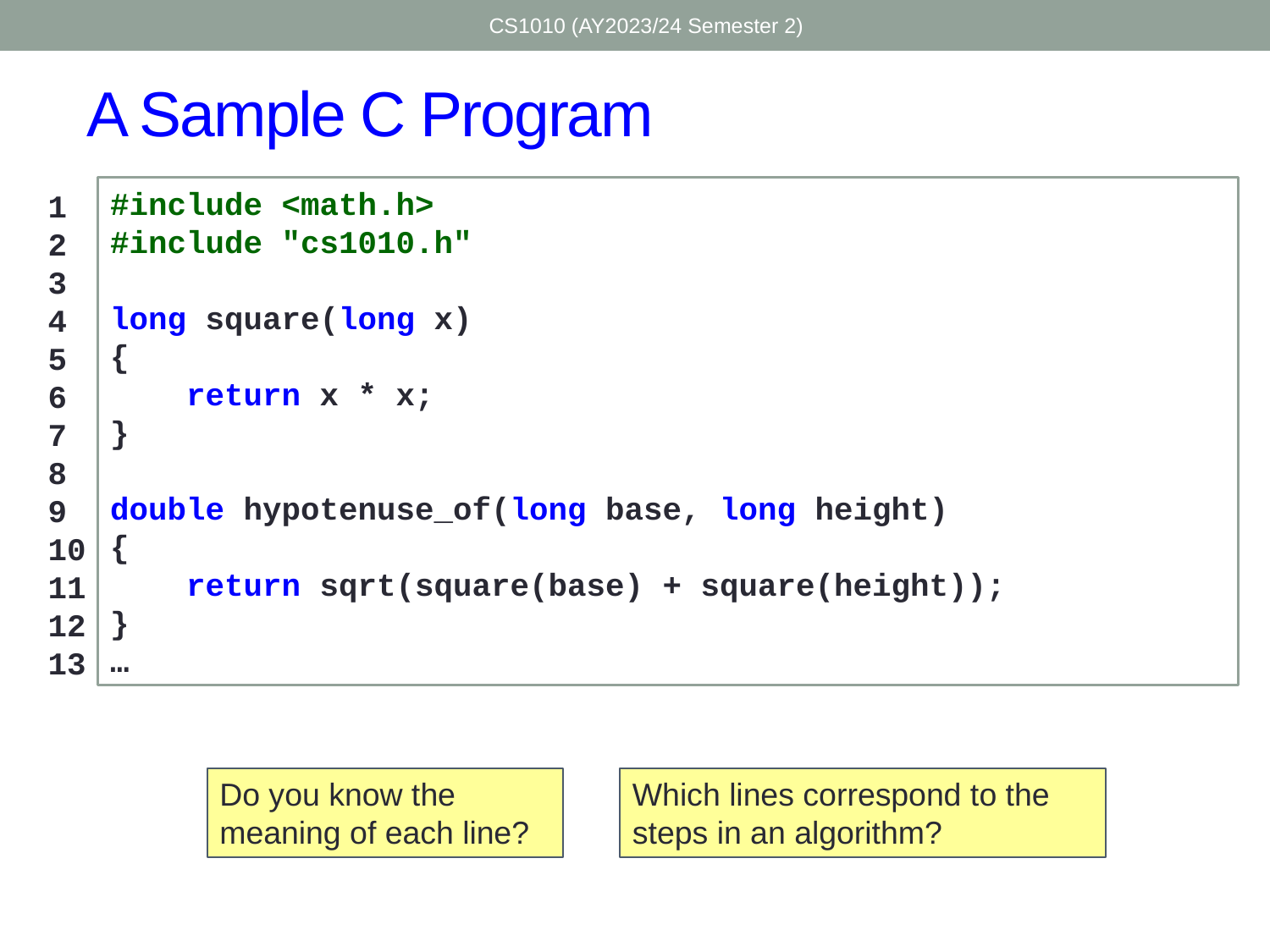

CS1010 (AY2023/24 Semester 2)
# A Sample C Program

#include <math.h>
#include "cs1010.h"

long square(long x)
{
    return x * x;
}

double hypotenuse_of(long base, long height)
{
    return sqrt(square(base) + square(height));
}
…
1
2
3
4
5
6
7
8
9
10
11
12
13
Do you know the meaning of each line?
Which lines correspond to the steps in an algorithm?